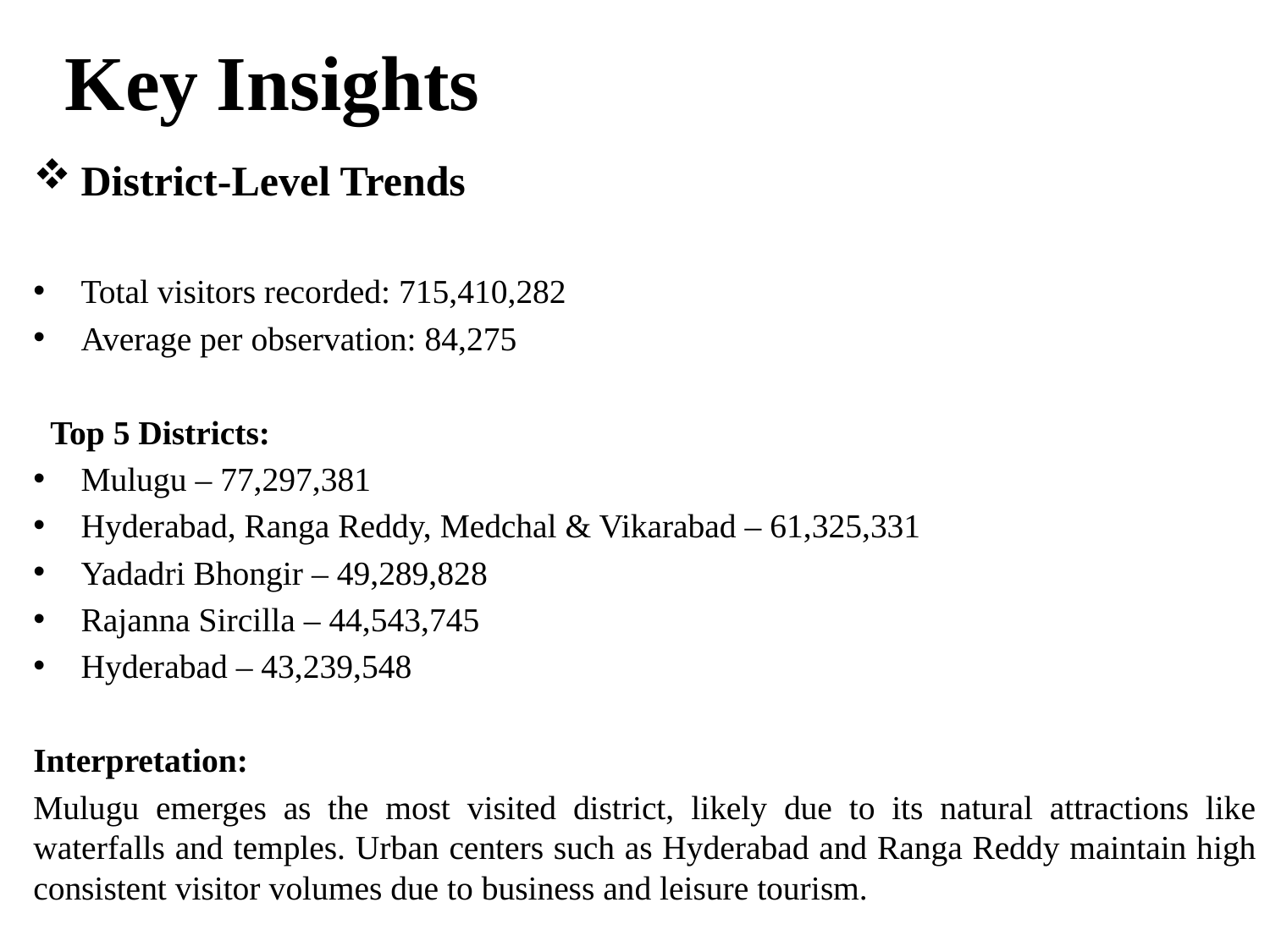

# Key Insights
District-Level Trends

Total visitors recorded: 715,410,282
Average per observation: 84,275

  Top 5 Districts:
Mulugu – 77,297,381
Hyderabad, Ranga Reddy, Medchal & Vikarabad – 61,325,331
Yadadri Bhongir – 49,289,828
Rajanna Sircilla – 44,543,745
Hyderabad – 43,239,548

Interpretation:
Mulugu emerges as the most visited district, likely due to its natural attractions like waterfalls and temples. Urban centers such as Hyderabad and Ranga Reddy maintain high consistent visitor volumes due to business and leisure tourism.